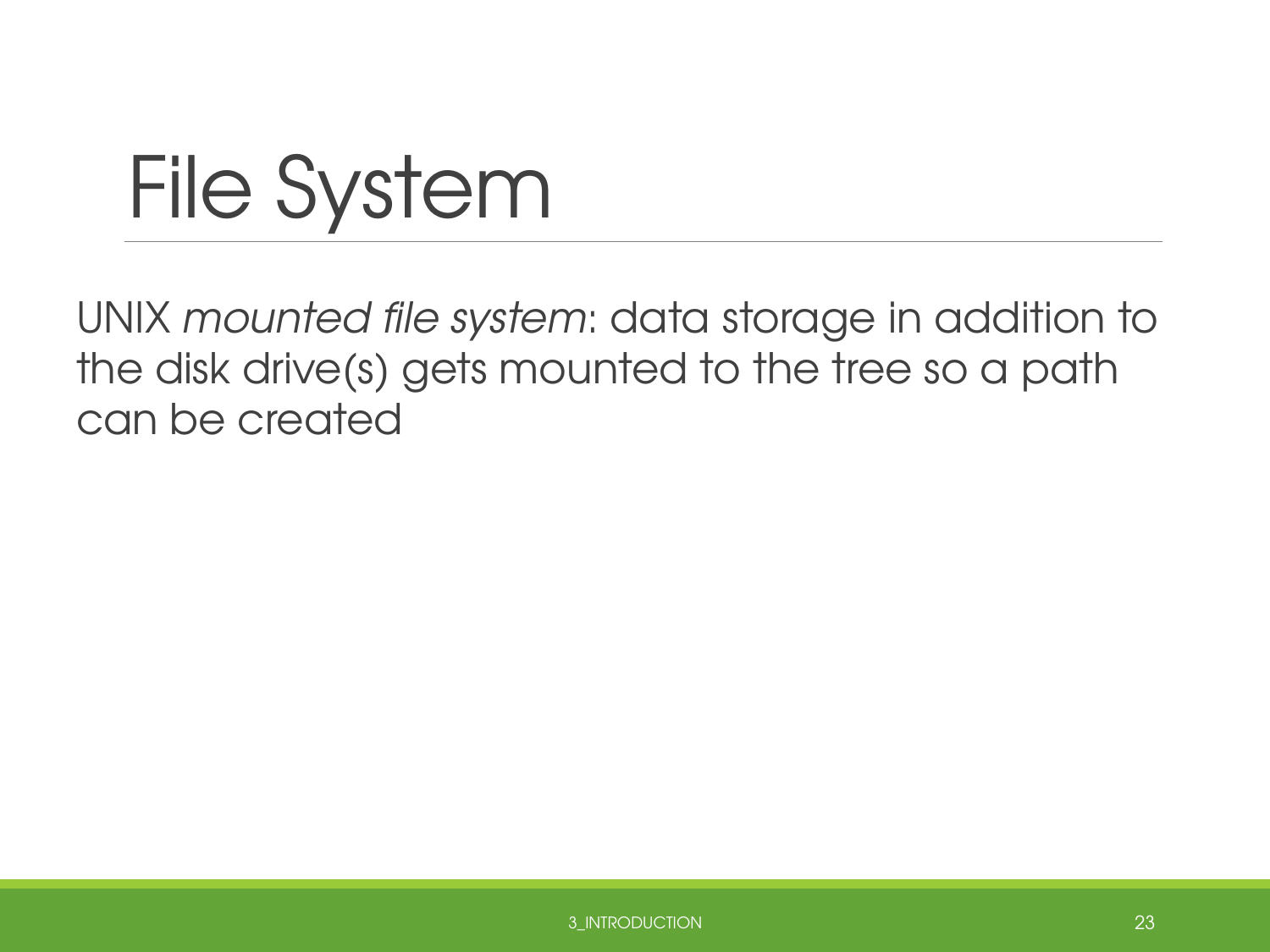

# File System

UNIX mounted file system: data storage in addition to the disk drive(s) gets mounted to the tree so a path can be created
3_Introduction
23